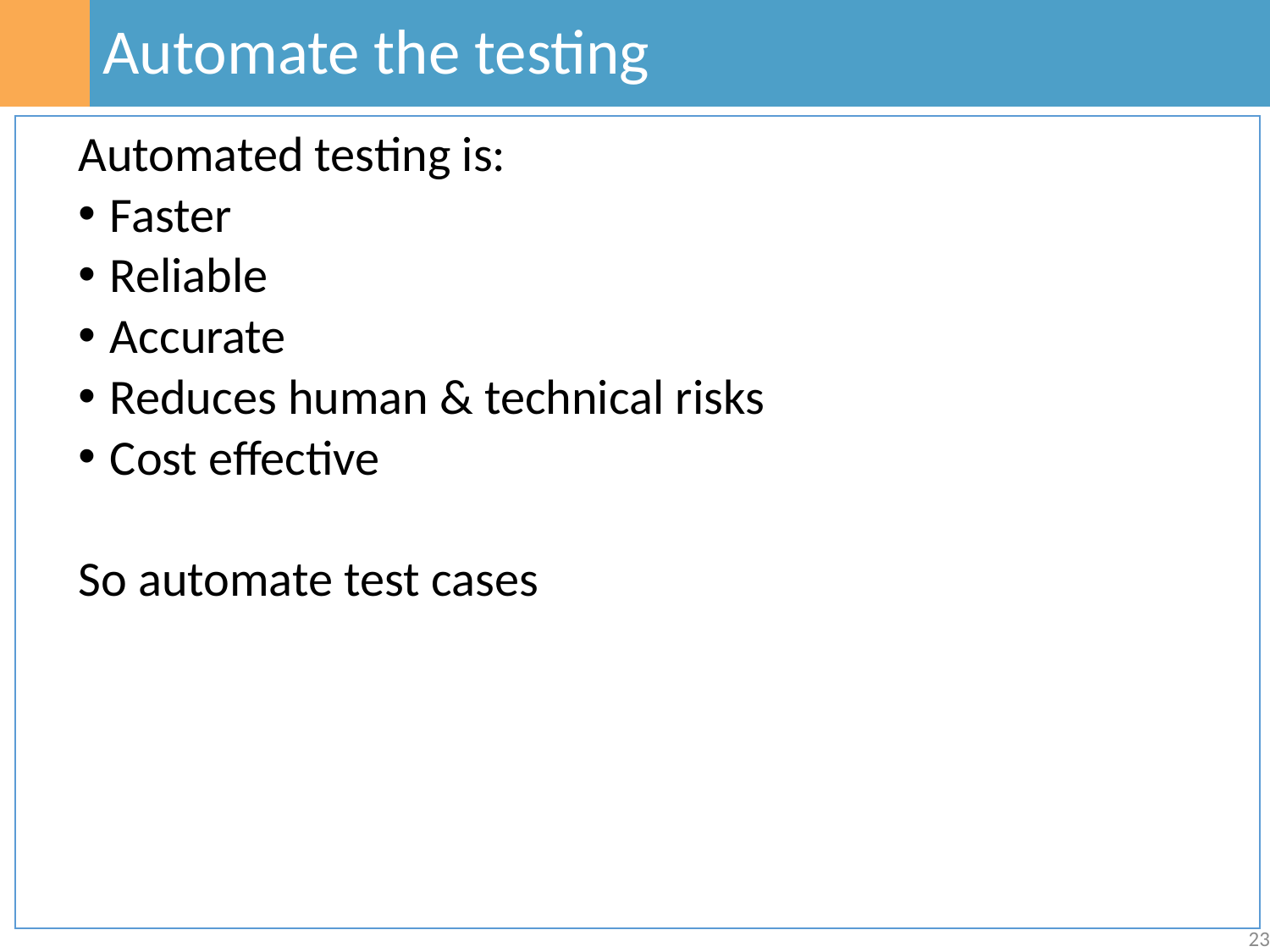

# Automate the testing
Automated testing is:
Faster
Reliable
Accurate
Reduces human & technical risks
Cost effective

So automate test cases

23